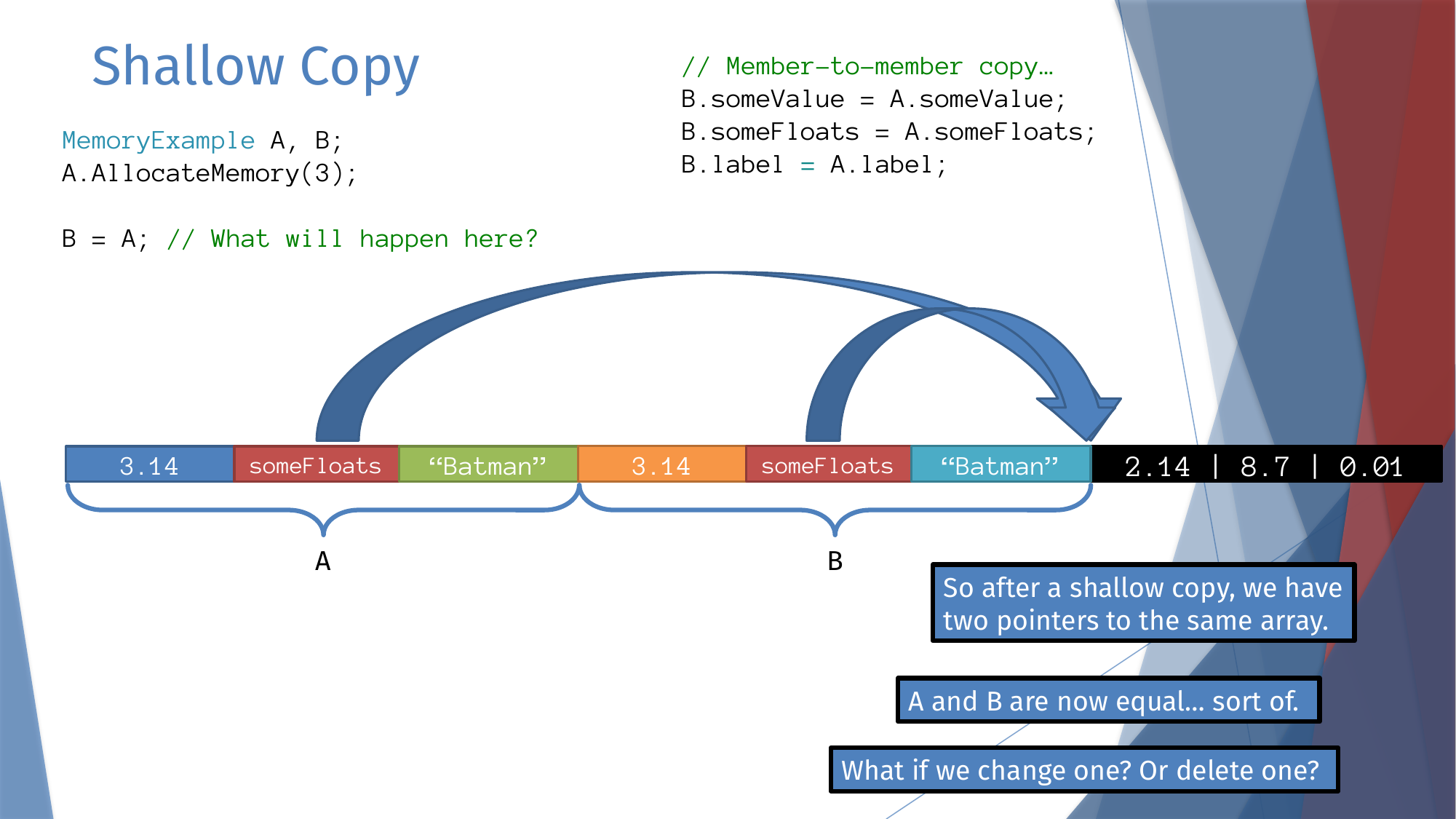

# Shallow Copy
// Member-to-member copy…
B.someValue = A.someValue;
B.someFloats = A.someFloats;
B.label = A.label;
MemoryExample A, B;
A.AllocateMemory(3);

B = A; // What will happen here?

3.14
someFloats
“Batman”
3.14
someFloats
“Batman”
someValue
someFloats
label
2.14 | 8.7 | 0.01
A
B
So after a shallow copy, we have two pointers to the same array.
A and B are now equal… sort of.
What if we change one? Or delete one?